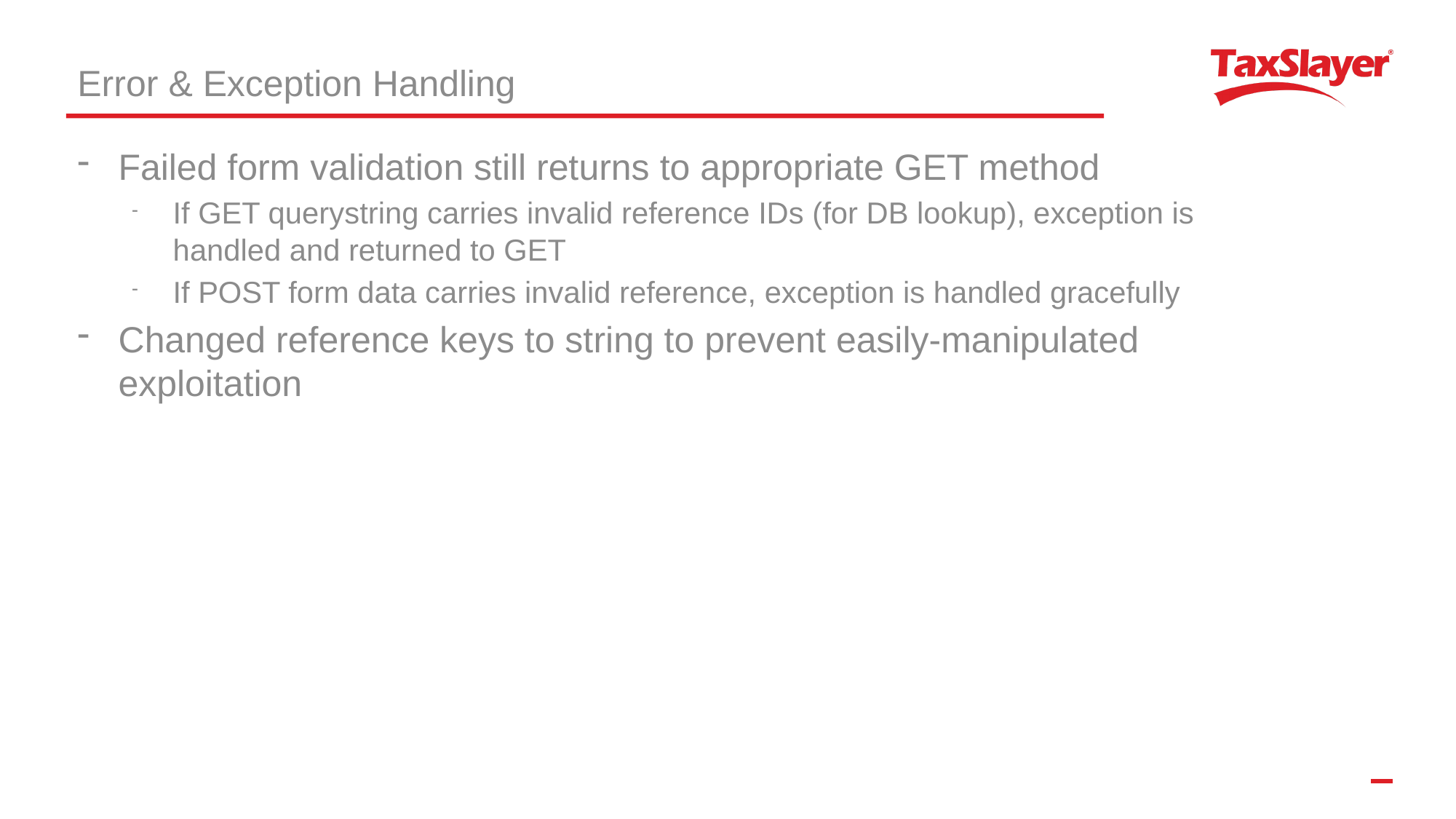

Error & Exception Handling
Failed form validation still returns to appropriate GET method
If GET querystring carries invalid reference IDs (for DB lookup), exception is handled and returned to GET
If POST form data carries invalid reference, exception is handled gracefully
Changed reference keys to string to prevent easily-manipulated exploitation